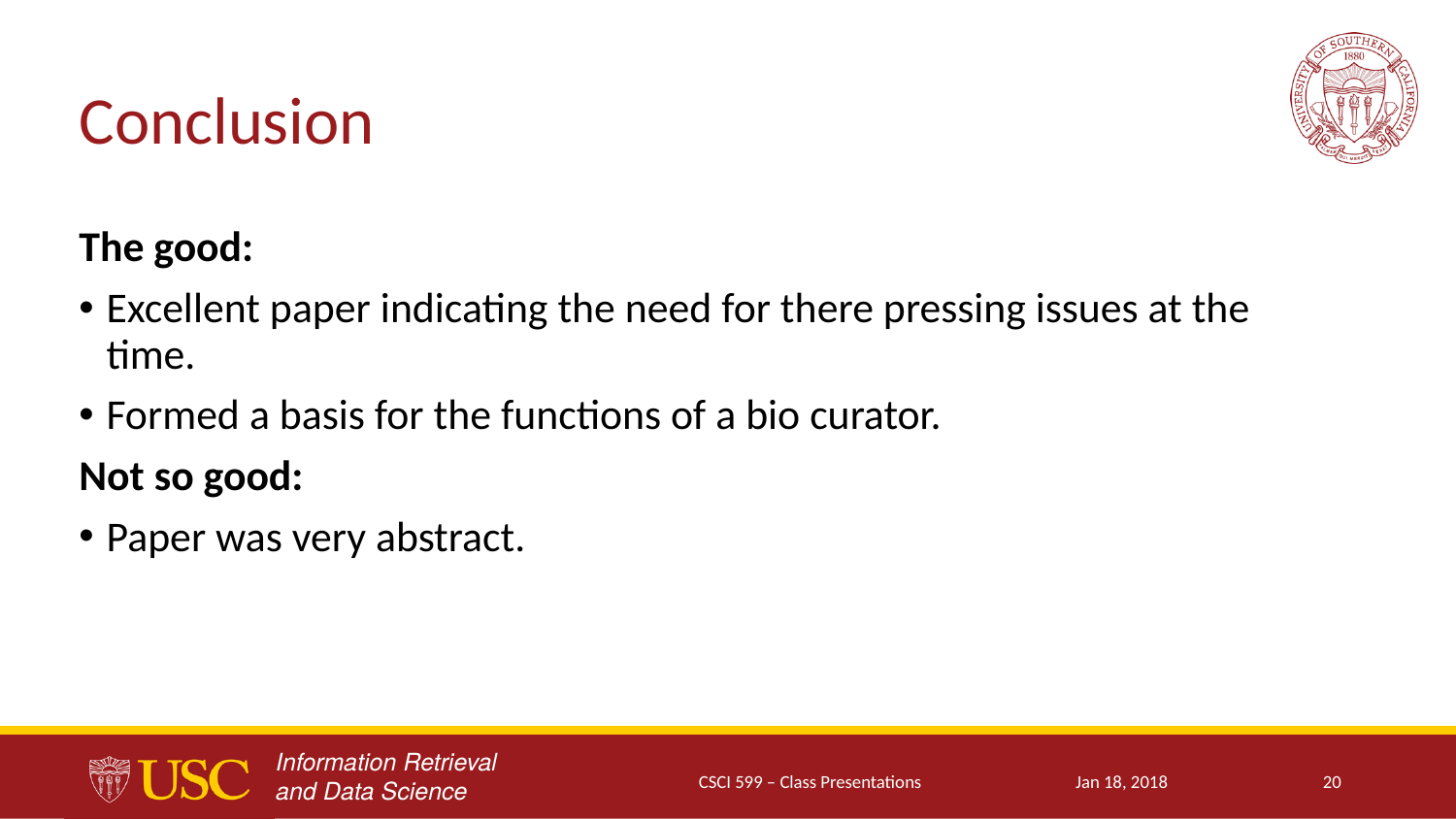

# Conclusion
The good:
Excellent paper indicating the need for there pressing issues at the time.
Formed a basis for the functions of a bio curator.
Not so good:
Paper was very abstract.

CSCI 599 – Class Presentations
Jan 18, 2018
20